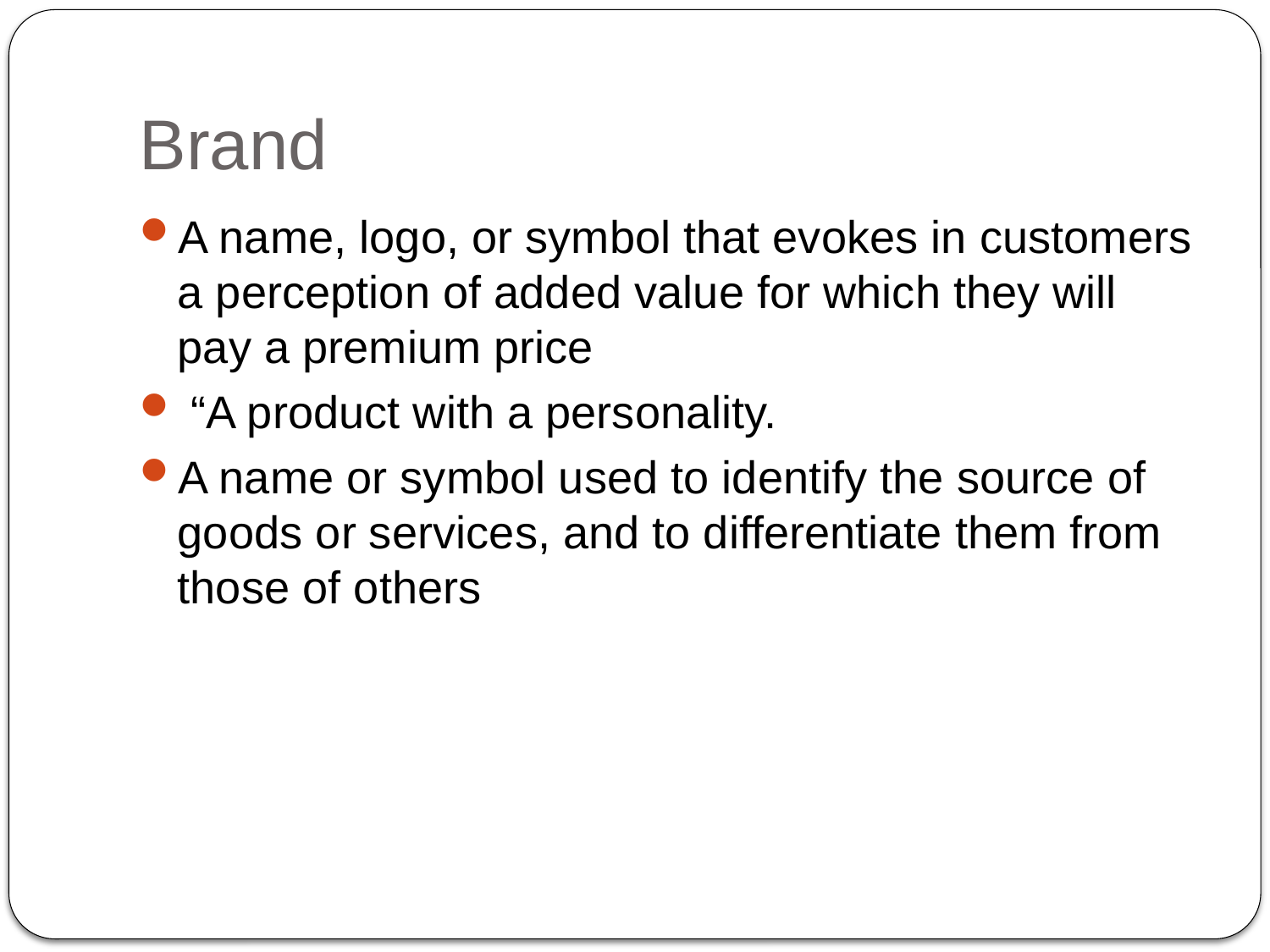

# Brand
A name, logo, or symbol that evokes in customers a perception of added value for which they will pay a premium price
 “A product with a personality.
A name or symbol used to identify the source of goods or services, and to differentiate them from those of others